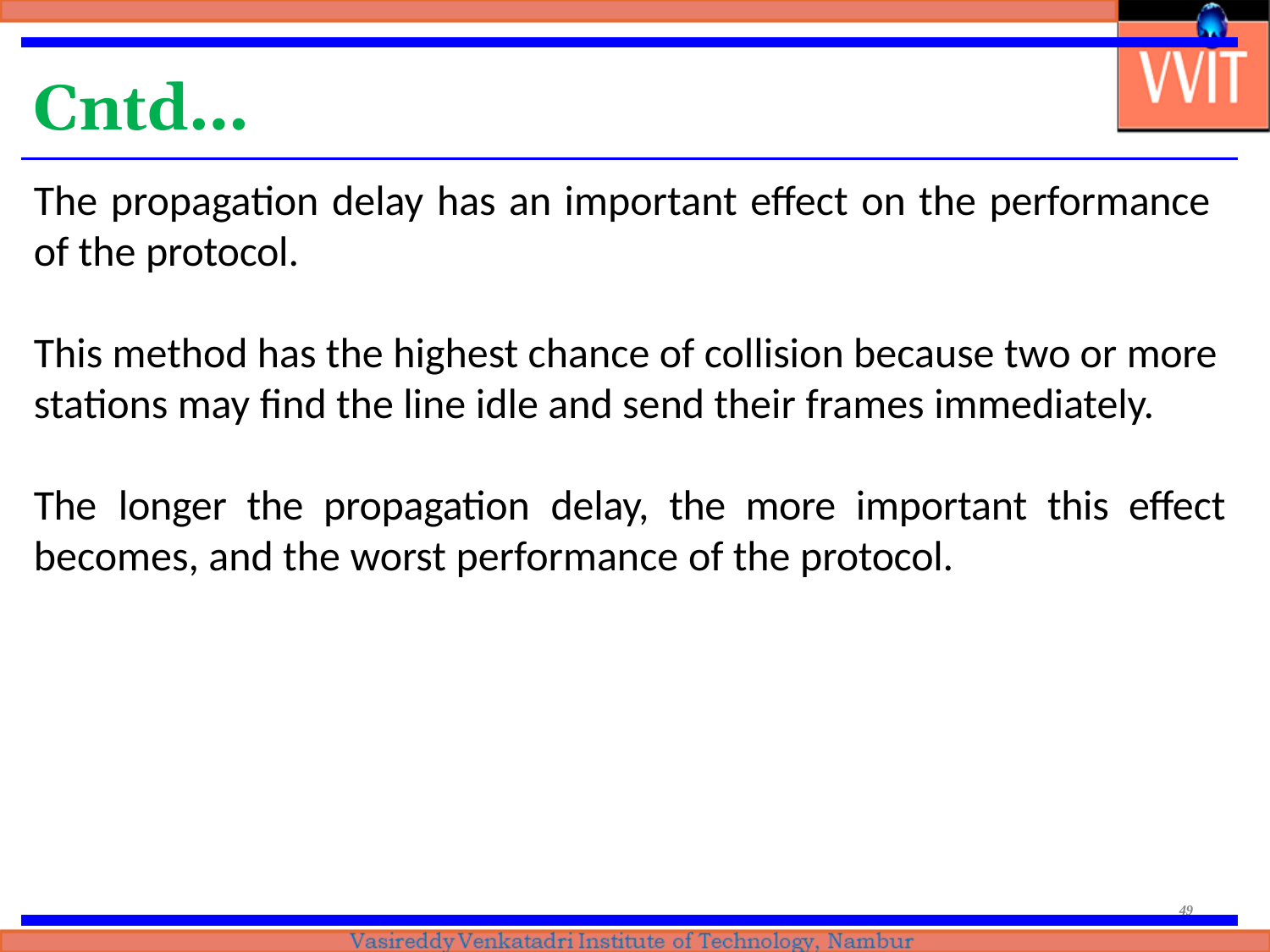

# Cntd…

The propagation delay has an important effect on the performance of the protocol.
This method has the highest chance of collision because two or more stations may find the line idle and send their frames immediately.
The	longer	the	propagation	delay,	the	more	important	this	effect
becomes, and the worst performance of the protocol.
49